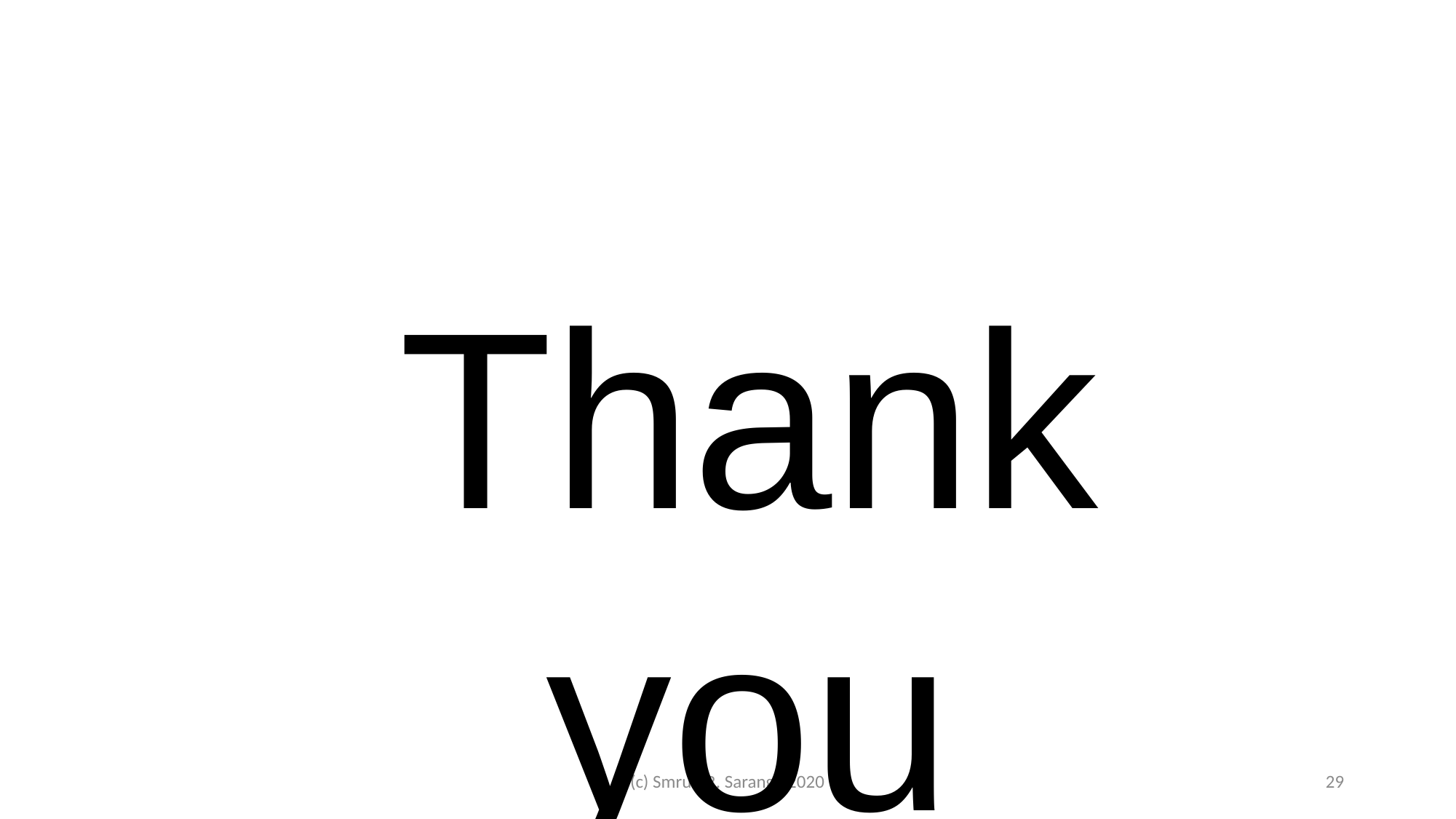

Thank you
(c) Smruti R. Sarangi, 2020
29